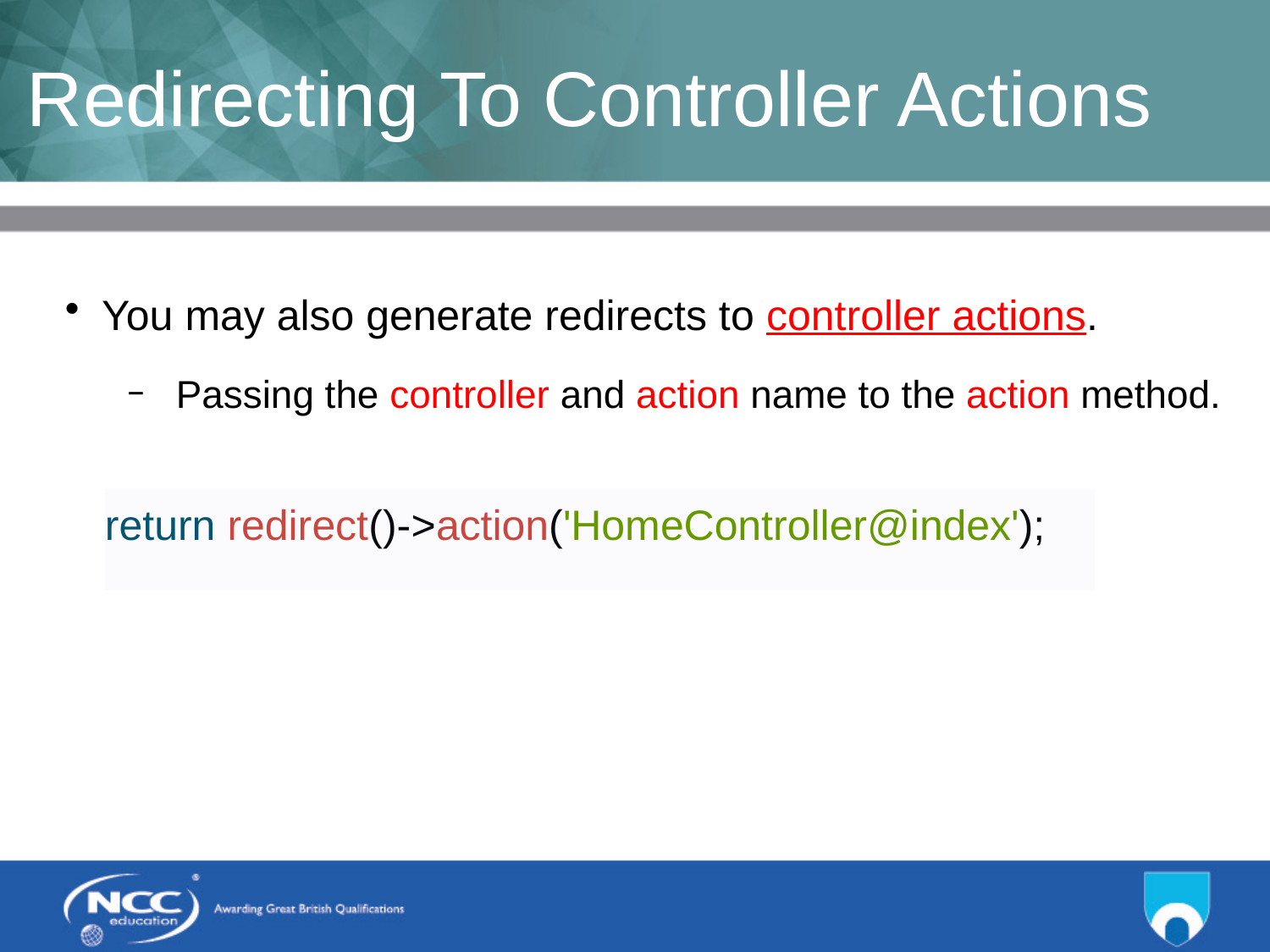

# Redirecting To Controller Actions
You may also generate redirects to controller actions.
Passing the controller and action name to the action method.
return redirect()->action('HomeController@index');